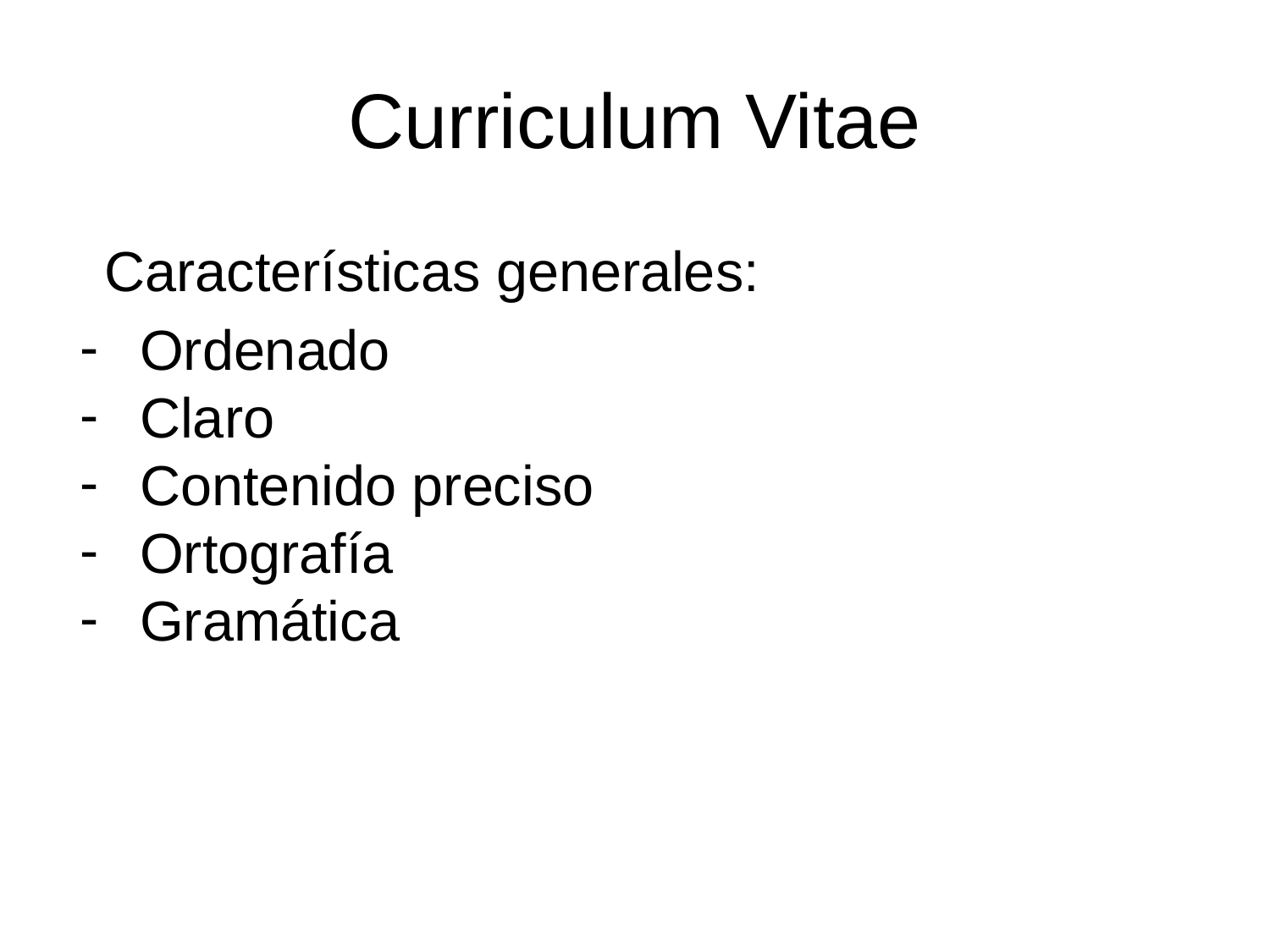

# Curriculum Vitae
Características generales:
Ordenado
Claro
Contenido preciso
Ortografía
Gramática